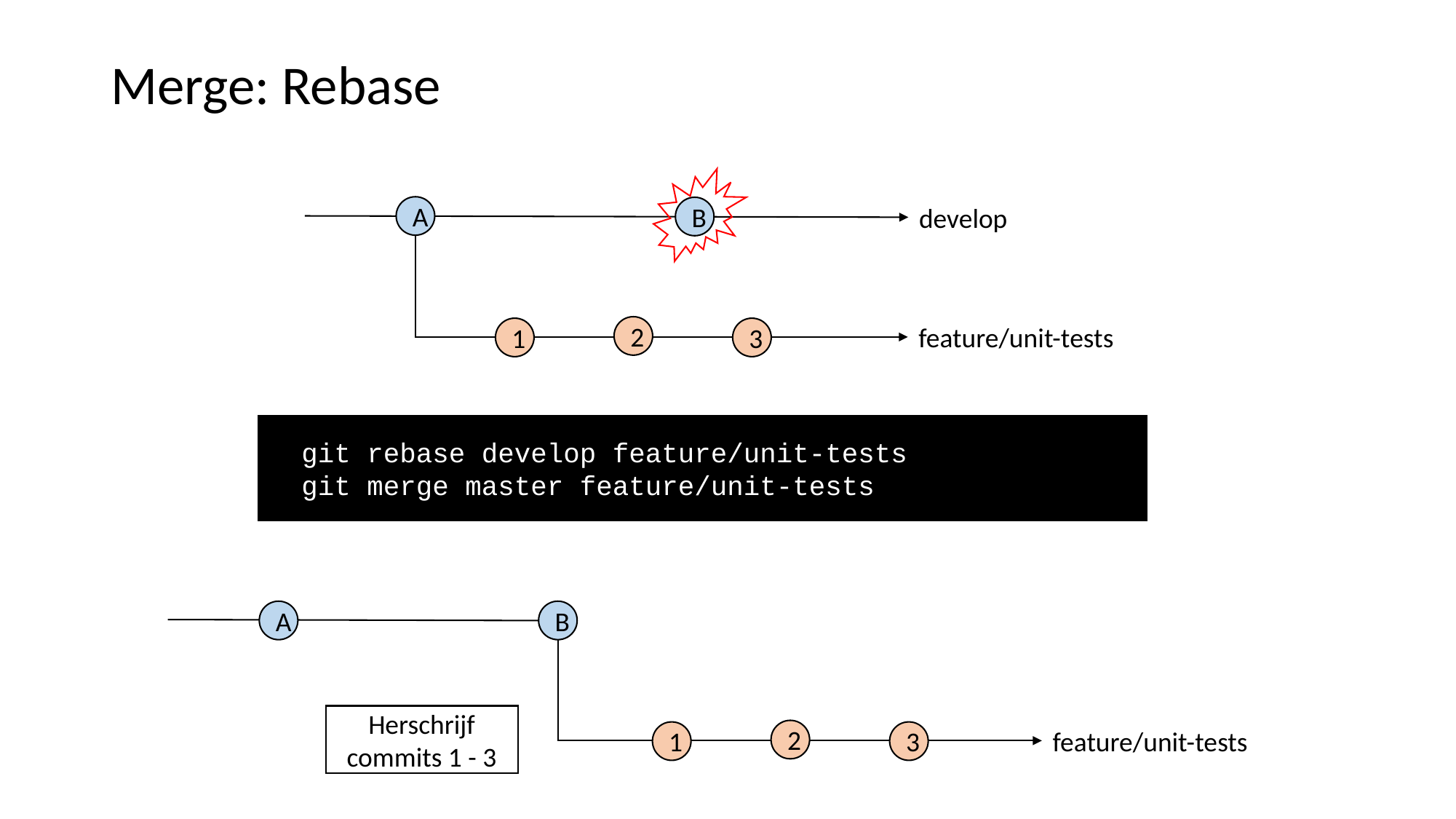

# Merge: Rebase

develop
A
feature/unit-tests
2
3
1
B
git rebase develop feature/unit-tests
git merge master feature/unit-tests
A
B
Herschrijf commits 1 - 3
feature/unit-tests
2
3
1